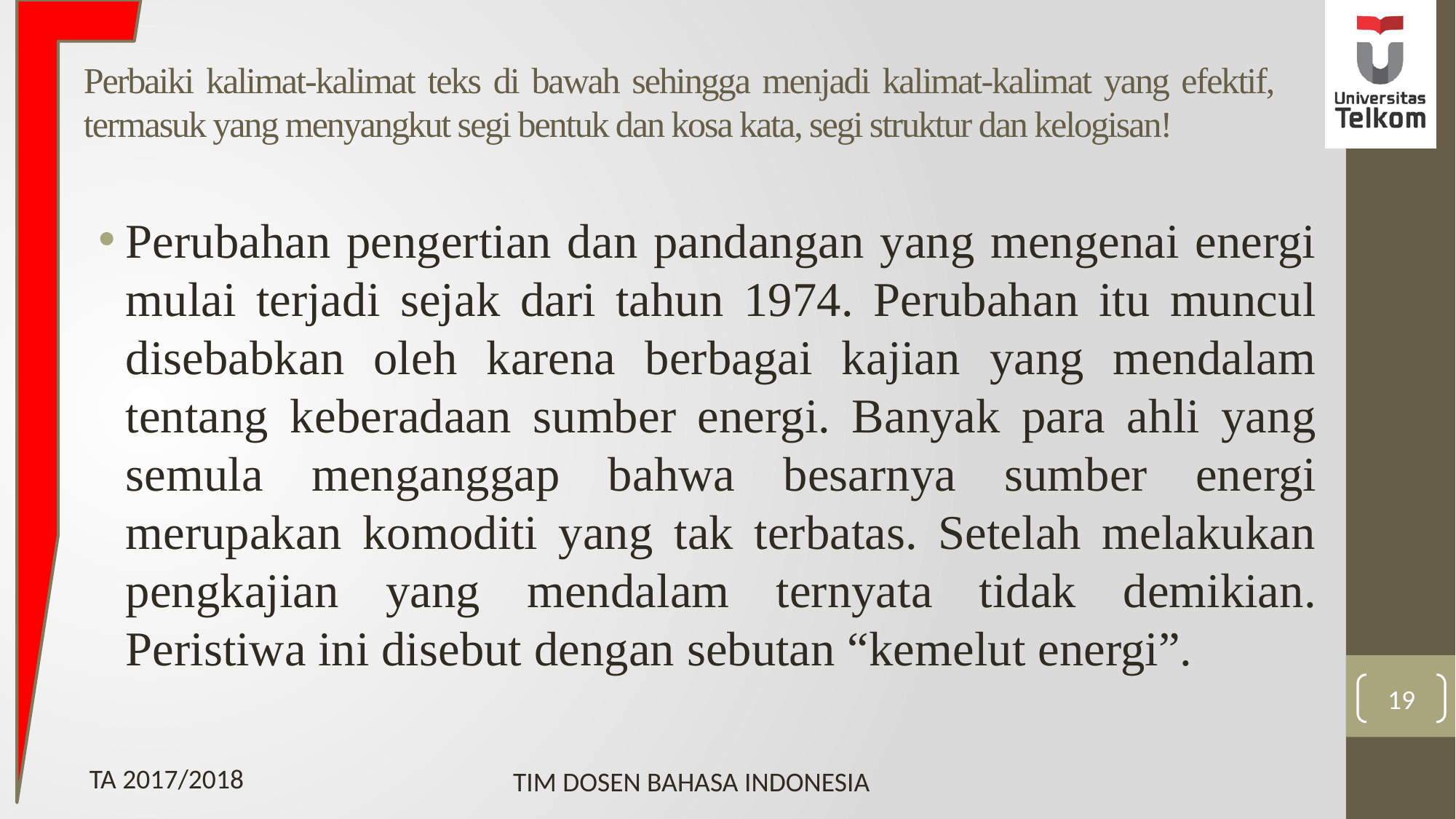

# Perbaiki kalimat-kalimat teks di bawah sehingga menjadi kalimat-kalimat yang efektif, termasuk yang menyangkut segi bentuk dan kosa kata, segi struktur dan kelogisan!
Perubahan pengertian dan pandangan yang mengenai energi mulai terjadi sejak dari tahun 1974. Perubahan itu muncul disebabkan oleh karena berbagai kajian yang mendalam tentang keberadaan sumber energi. Banyak para ahli yang semula menganggap bahwa besarnya sumber energi merupakan komoditi yang tak terbatas. Setelah melakukan pengkajian yang mendalam ternyata tidak demikian. Peristiwa ini disebut dengan sebutan “kemelut energi”.

19